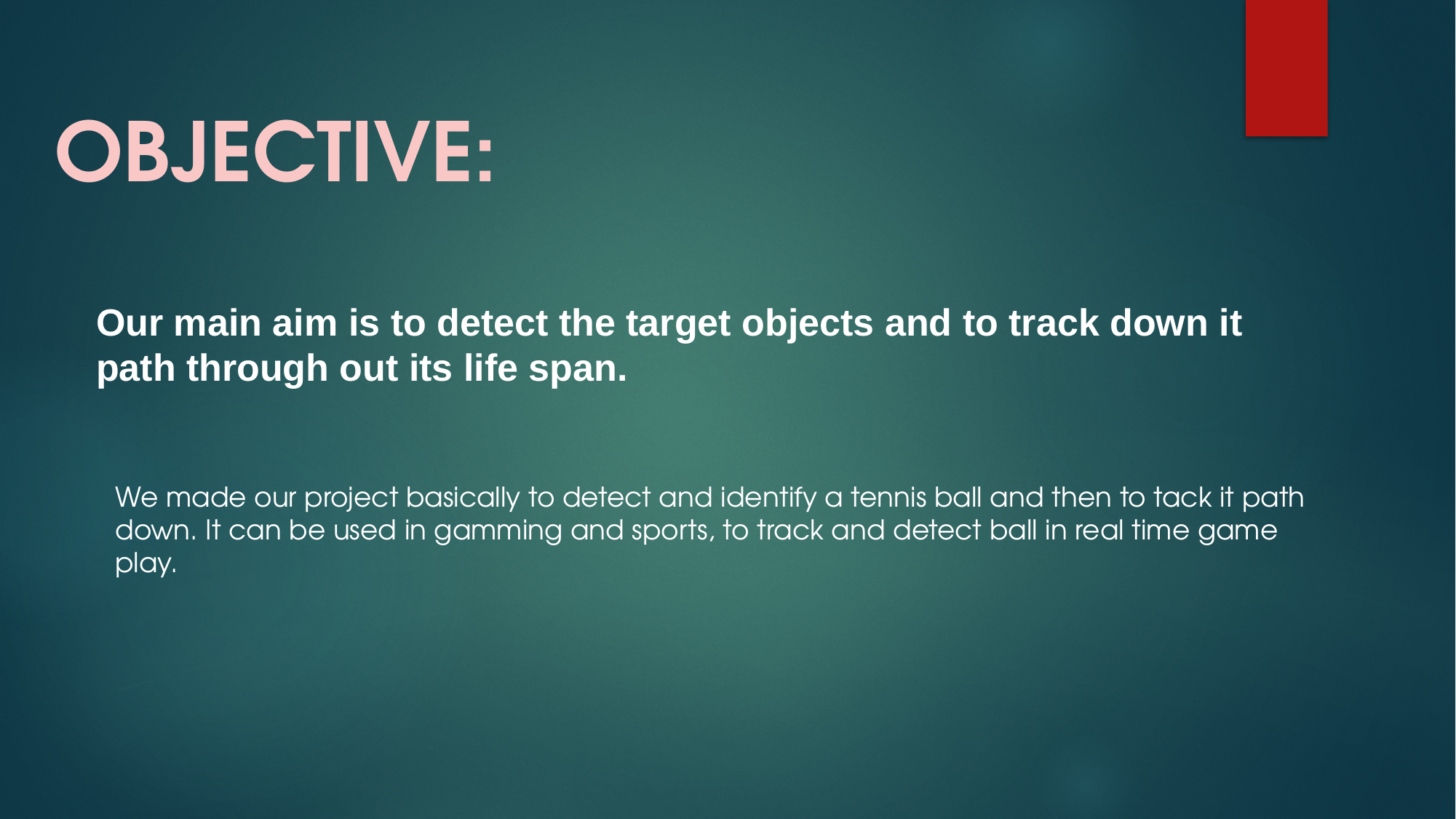

OBJECTIVE:
Our main aim is to detect the target objects and to track down it path through out its life span.
We made our project basically to detect and identify a tennis ball and then to tack it path down. It can be used in gamming and sports, to track and detect ball in real time game play.